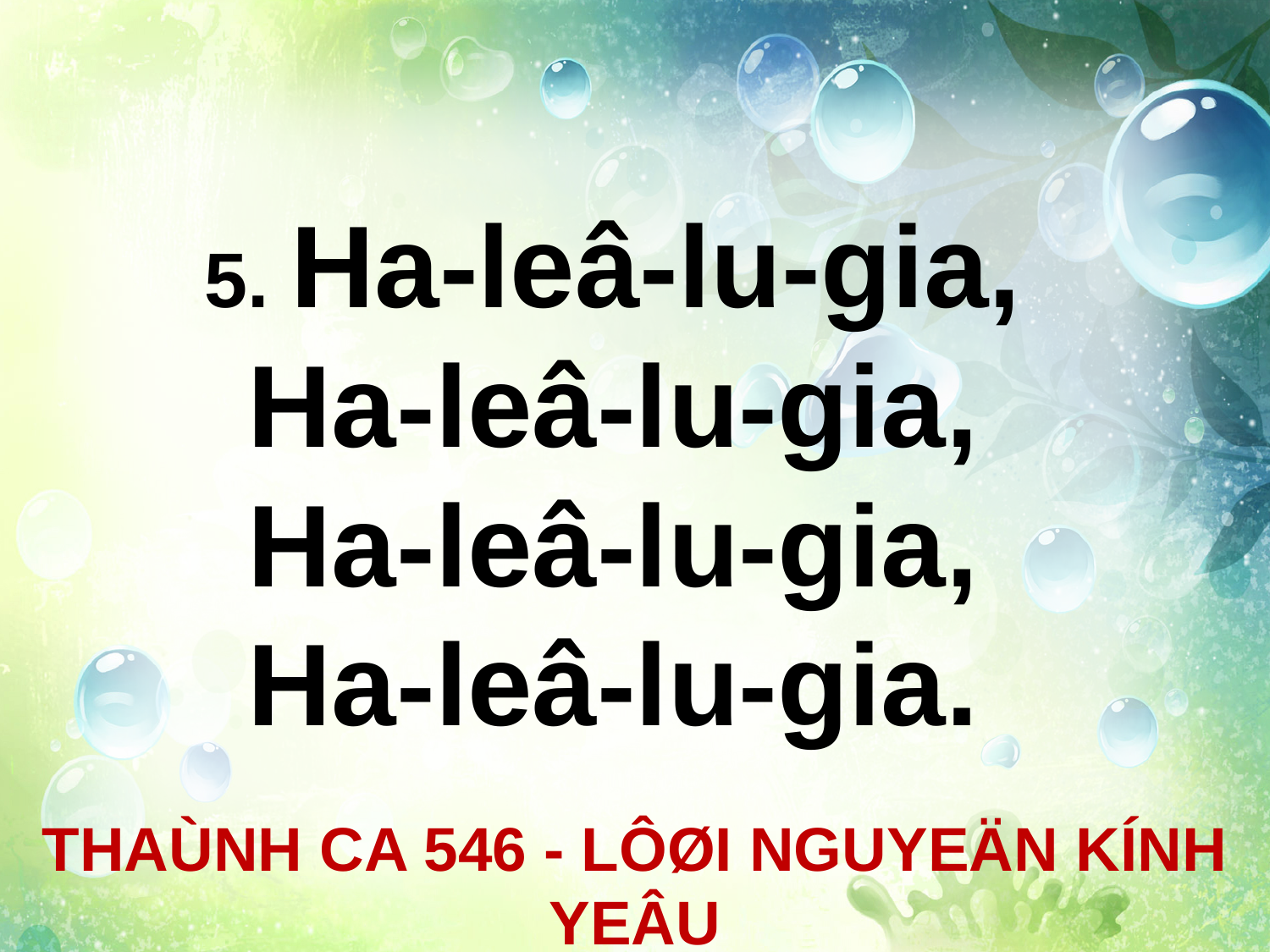

5. Ha-leâ-lu-gia,
Ha-leâ-lu-gia,
Ha-leâ-lu-gia,
Ha-leâ-lu-gia.
THAÙNH CA 546 - LÔØI NGUYEÄN KÍNH YEÂU